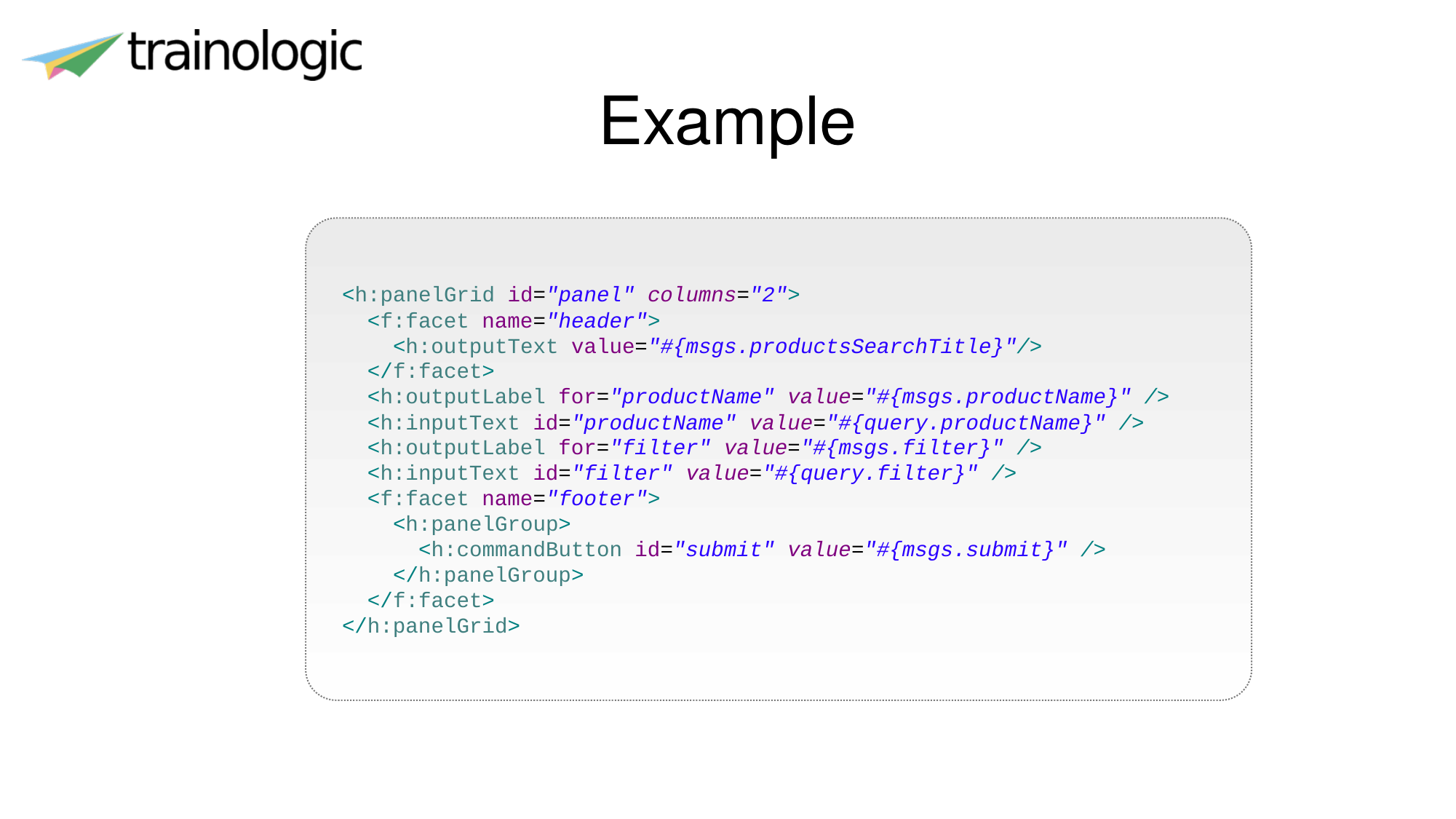

# Example

<h:panelGrid id="panel" columns="2">
  <f:facet name="header">
    <h:outputText value="#{msgs.productsSearchTitle}"/>
  </f:facet>
  <h:outputLabel for="productName" value="#{msgs.productName}" />
  <h:inputText id="productName" value="#{query.productName}" />
  <h:outputLabel for="filter" value="#{msgs.filter}" />
  <h:inputText id="filter" value="#{query.filter}" />
  <f:facet name="footer">
    <h:panelGroup>
      <h:commandButton id="submit" value="#{msgs.submit}" />
    </h:panelGroup>
  </f:facet>
</h:panelGrid>